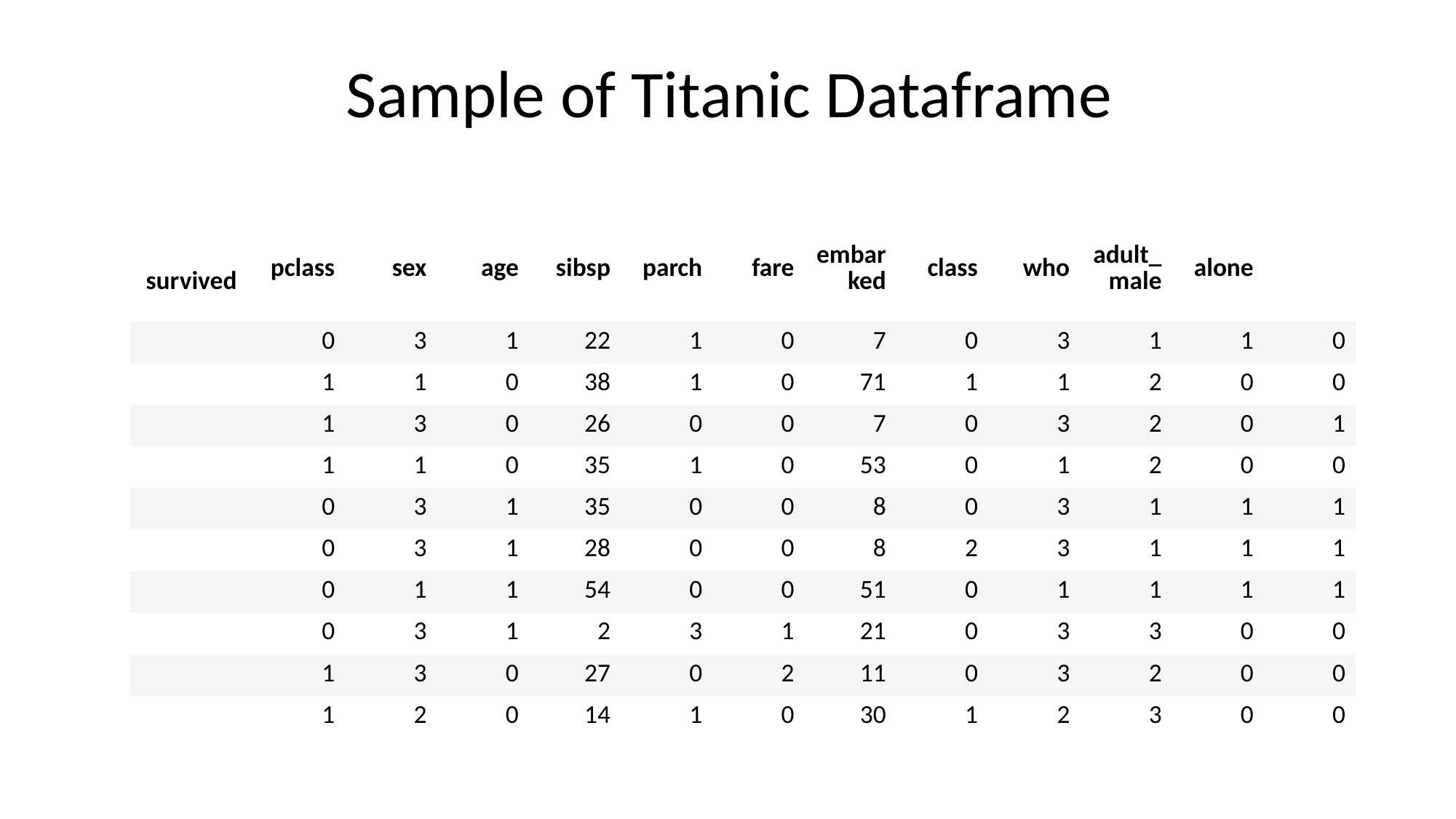

# Sample of Titanic Dataframe
| survived | pclass | sex | age | sibsp | parch | fare | embarked | class | who | adult\_male | alone |  |
| --- | --- | --- | --- | --- | --- | --- | --- | --- | --- | --- | --- | --- |
|  | 0 | 3 | 1 | 22 | 1 | 0 | 7 | 0 | 3 | 1 | 1 | 0 |
|  | 1 | 1 | 0 | 38 | 1 | 0 | 71 | 1 | 1 | 2 | 0 | 0 |
|  | 1 | 3 | 0 | 26 | 0 | 0 | 7 | 0 | 3 | 2 | 0 | 1 |
|  | 1 | 1 | 0 | 35 | 1 | 0 | 53 | 0 | 1 | 2 | 0 | 0 |
|  | 0 | 3 | 1 | 35 | 0 | 0 | 8 | 0 | 3 | 1 | 1 | 1 |
|  | 0 | 3 | 1 | 28 | 0 | 0 | 8 | 2 | 3 | 1 | 1 | 1 |
|  | 0 | 1 | 1 | 54 | 0 | 0 | 51 | 0 | 1 | 1 | 1 | 1 |
|  | 0 | 3 | 1 | 2 | 3 | 1 | 21 | 0 | 3 | 3 | 0 | 0 |
|  | 1 | 3 | 0 | 27 | 0 | 2 | 11 | 0 | 3 | 2 | 0 | 0 |
|  | 1 | 2 | 0 | 14 | 1 | 0 | 30 | 1 | 2 | 3 | 0 | 0 |